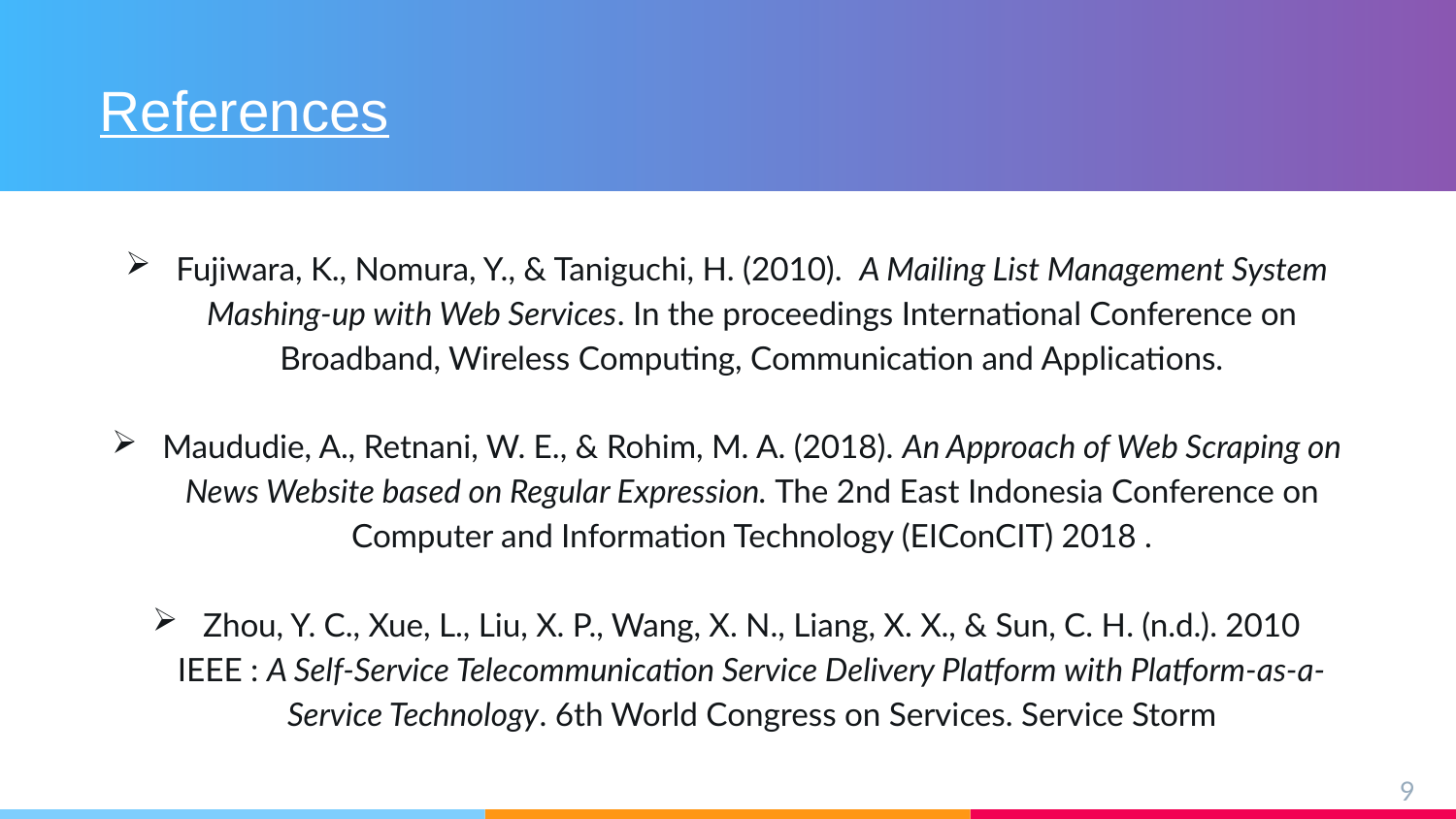

# References
Fujiwara, K., Nomura, Y., & Taniguchi, H. (2010).  A Mailing List Management System Mashing-up with Web Services. In the proceedings International Conference on Broadband, Wireless Computing, Communication and Applications.

Maududie, A., Retnani, W. E., & Rohim, M. A. (2018). An Approach of Web Scraping on News Website based on Regular Expression. The 2nd East Indonesia Conference on Computer and Information Technology (EIConCIT) 2018 .

Zhou, Y. C., Xue, L., Liu, X. P., Wang, X. N., Liang, X. X., & Sun, C. H. (n.d.). 2010 IEEE : A Self-Service Telecommunication Service Delivery Platform with Platform-as-a-Service Technology. 6th World Congress on Services. Service Storm
9